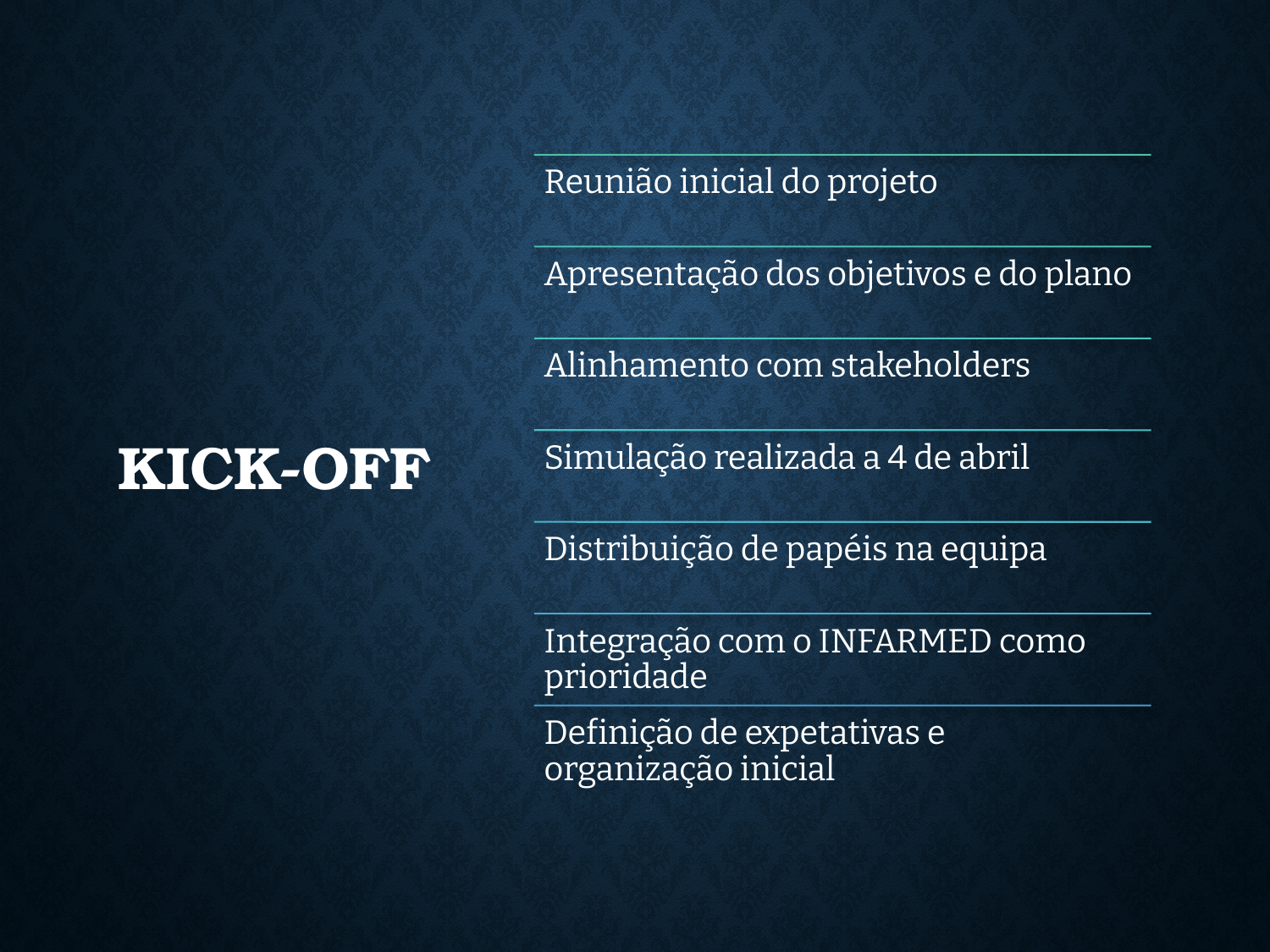

# Kick-off
Reunião inicial do projeto
Apresentação dos objetivos e do plano
Alinhamento com stakeholders
Simulação realizada a 4 de abril
Distribuição de papéis na equipa
Integração com o INFARMED como prioridade
Definição de expetativas e organização inicial